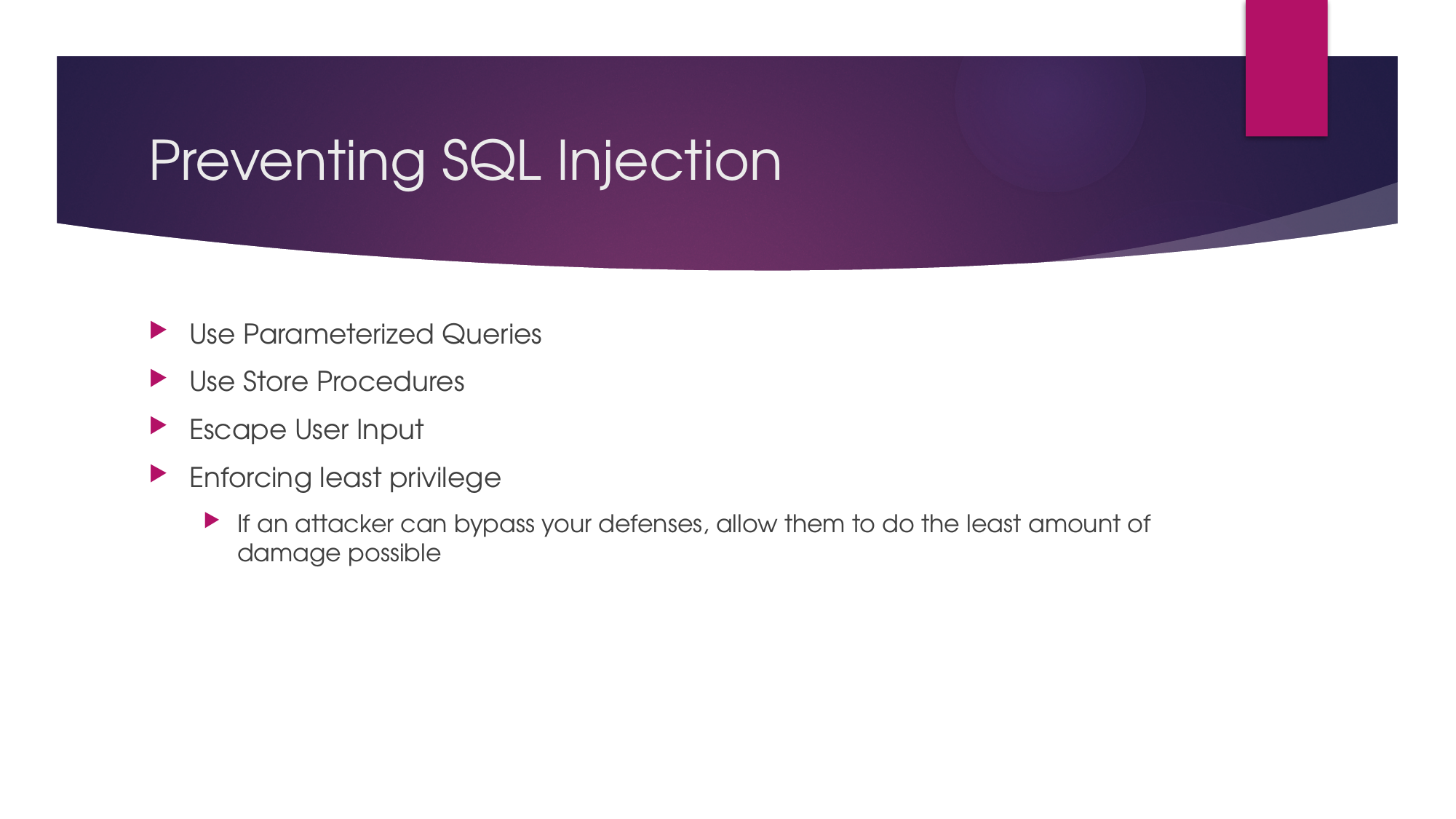

# Preventing SQL Injection
Use Parameterized Queries
Use Store Procedures
Escape User Input
Enforcing least privilege
If an attacker can bypass your defenses, allow them to do the least amount of damage possible